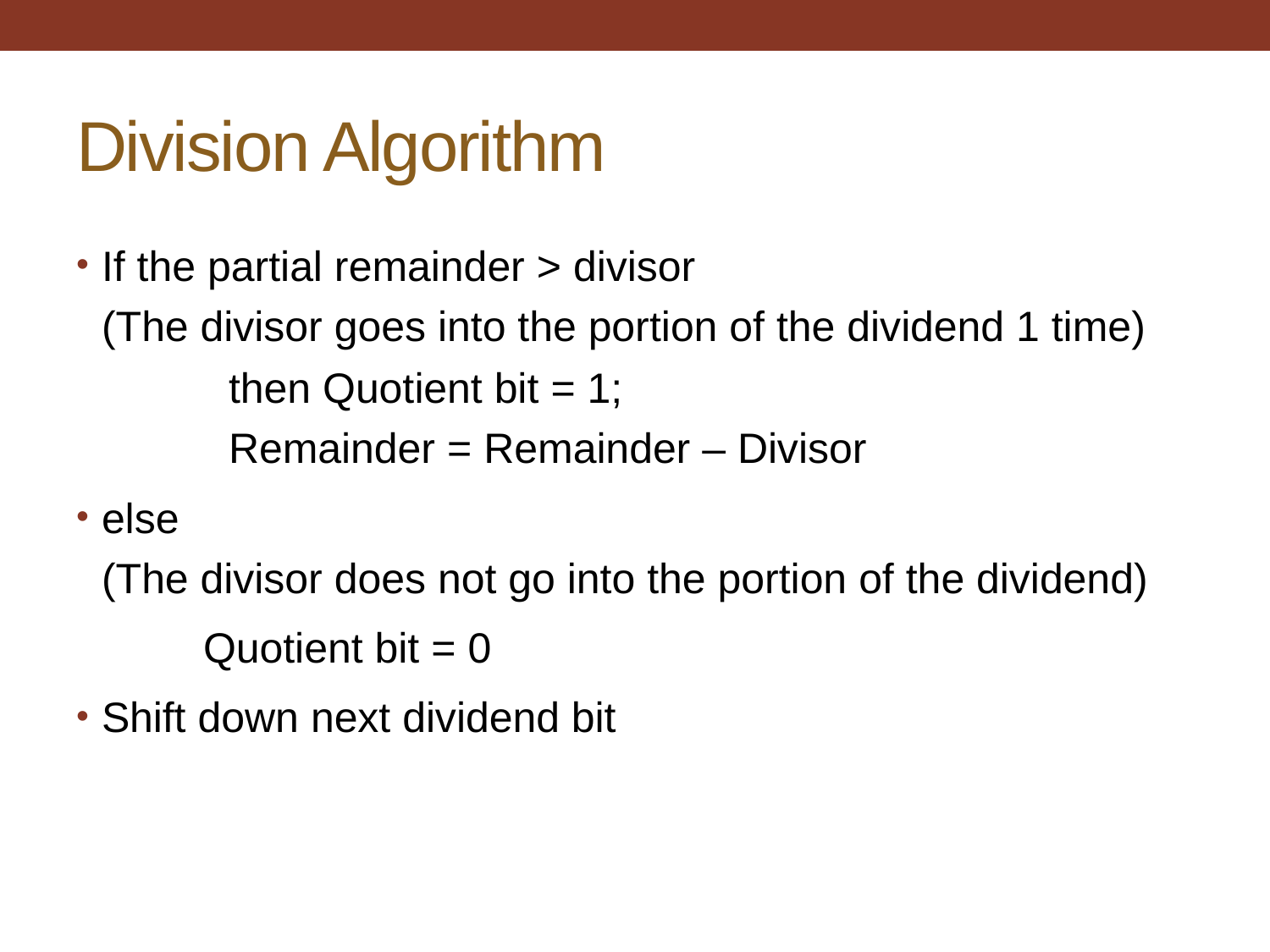

# Division Algorithm
If the partial remainder > divisor
(The divisor goes into the portion of the dividend 1 time)
 	then Quotient bit = 1;
  	Remainder = Remainder – Divisor
else
(The divisor does not go into the portion of the dividend)
	Quotient bit = 0
Shift down next dividend bit